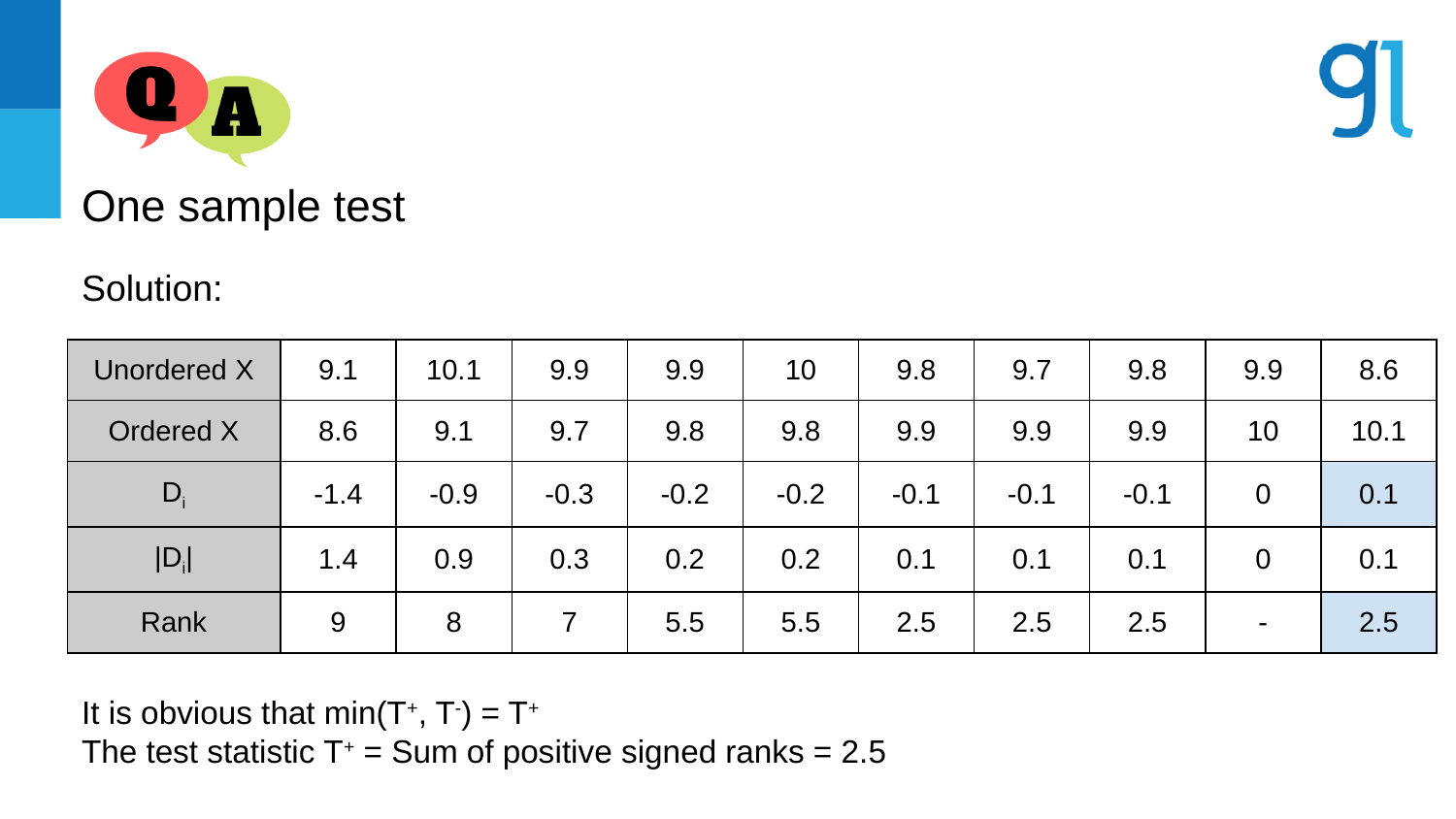

One sample test
Solution:

| Unordered X | 9.1 | 10.1 | 9.9 | 9.9 | 10 | 9.8 | 9.7 | 9.8 | 9.9 | 8.6 |
| --- | --- | --- | --- | --- | --- | --- | --- | --- | --- | --- |
| Ordered X | 8.6 | 9.1 | 9.7 | 9.8 | 9.8 | 9.9 | 9.9 | 9.9 | 10 | 10.1 |
| Di | -1.4 | -0.9 | -0.3 | -0.2 | -0.2 | -0.1 | -0.1 | -0.1 | 0 | 0.1 |
| |Di| | 1.4 | 0.9 | 0.3 | 0.2 | 0.2 | 0.1 | 0.1 | 0.1 | 0 | 0.1 |
| Rank | 9 | 8 | 7 | 5.5 | 5.5 | 2.5 | 2.5 | 2.5 | - | 2.5 |
It is obvious that min(T+, T-) = T+
The test statistic T+ = Sum of positive signed ranks = 2.5